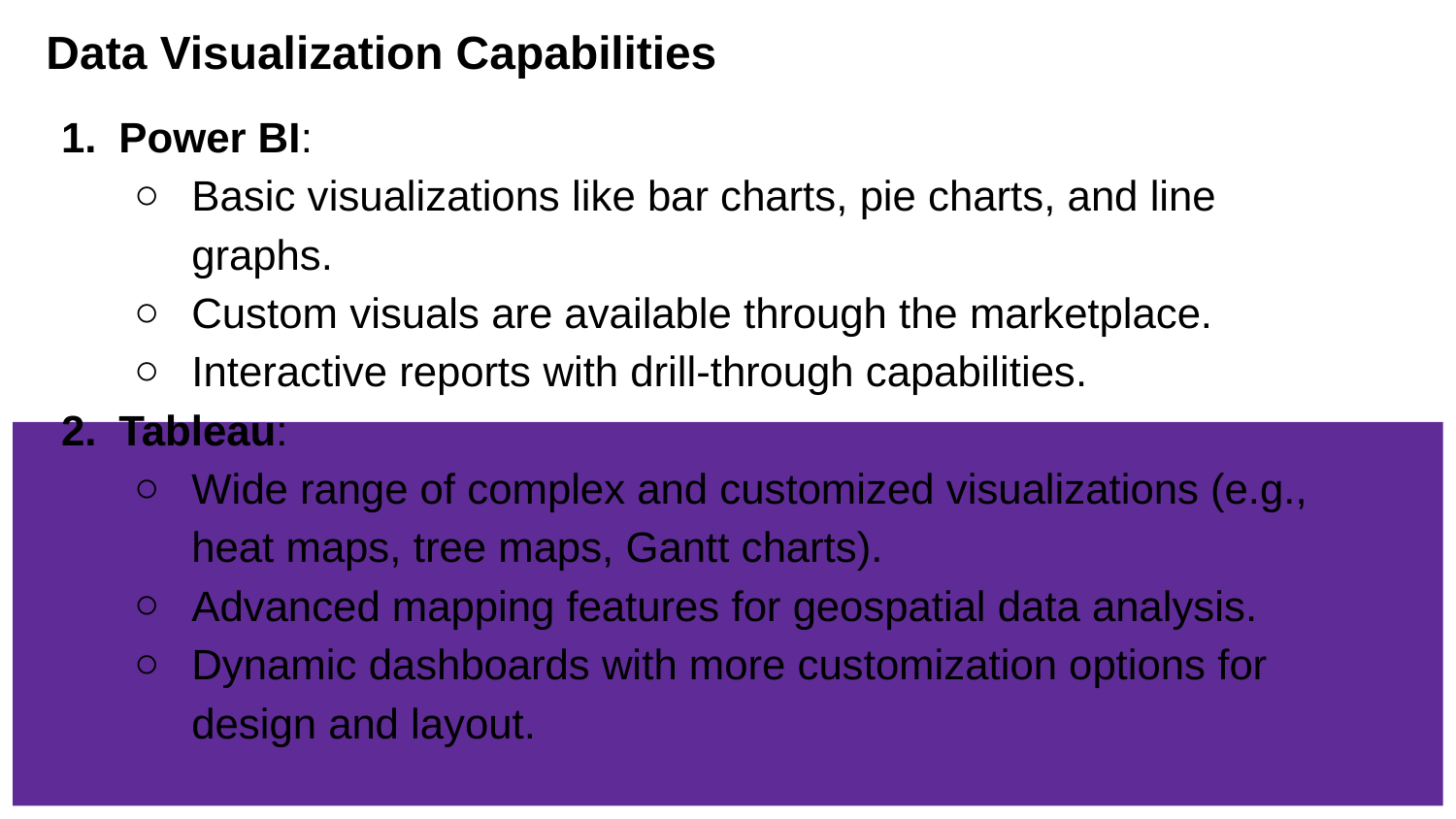

Data Visualization Capabilities
Power BI:
Basic visualizations like bar charts, pie charts, and line graphs.
Custom visuals are available through the marketplace.
Interactive reports with drill-through capabilities.
Tableau:
Wide range of complex and customized visualizations (e.g., heat maps, tree maps, Gantt charts).
Advanced mapping features for geospatial data analysis.
Dynamic dashboards with more customization options for design and layout.